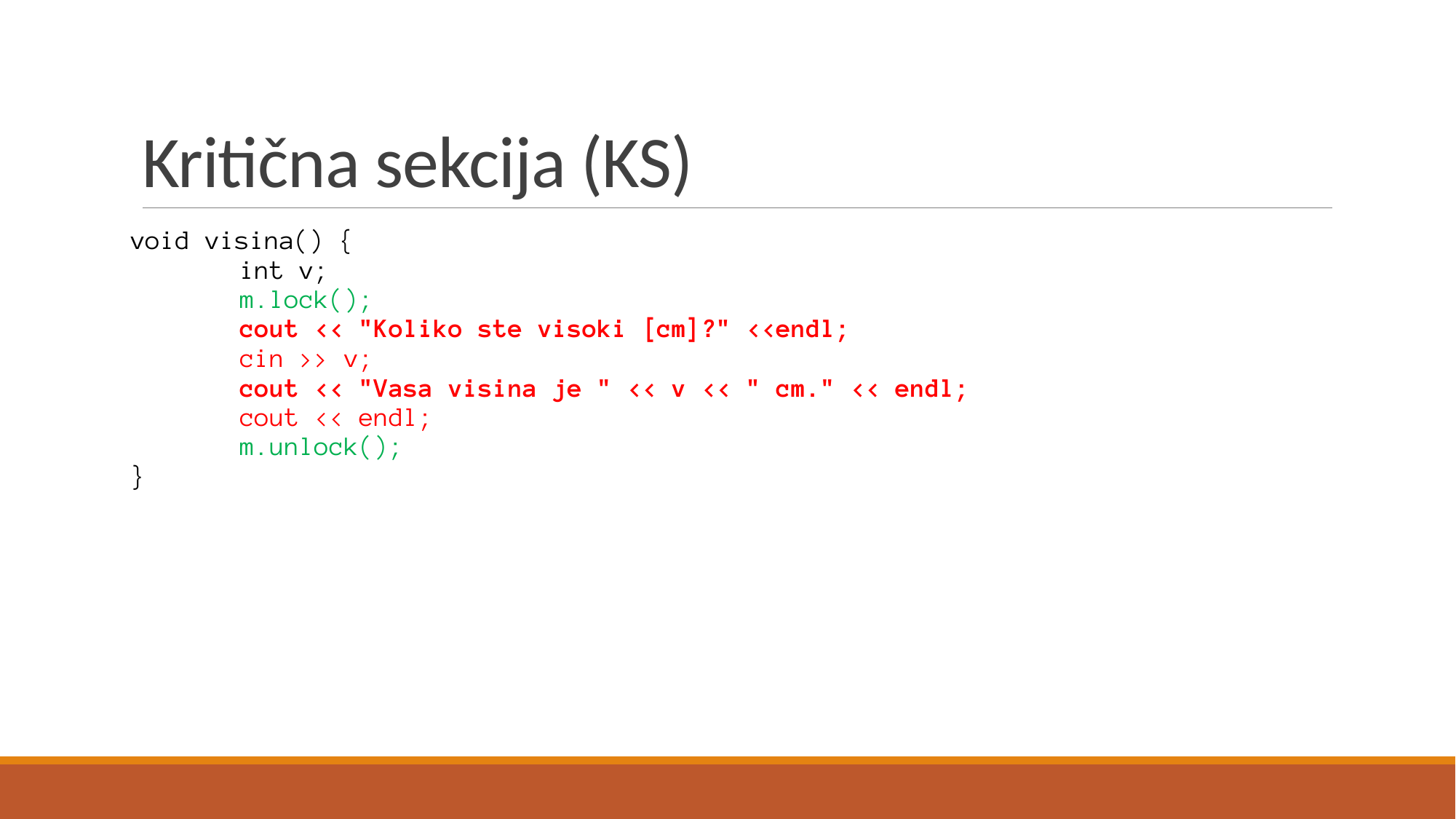

# Kritična sekcija (KS)
void visina() {
	int v;
	m.lock();
	cout << "Koliko ste visoki [cm]?" <<endl;
	cin >> v;
	cout << "Vasa visina je " << v << " cm." << endl;
	cout << endl;
	m.unlock();
}